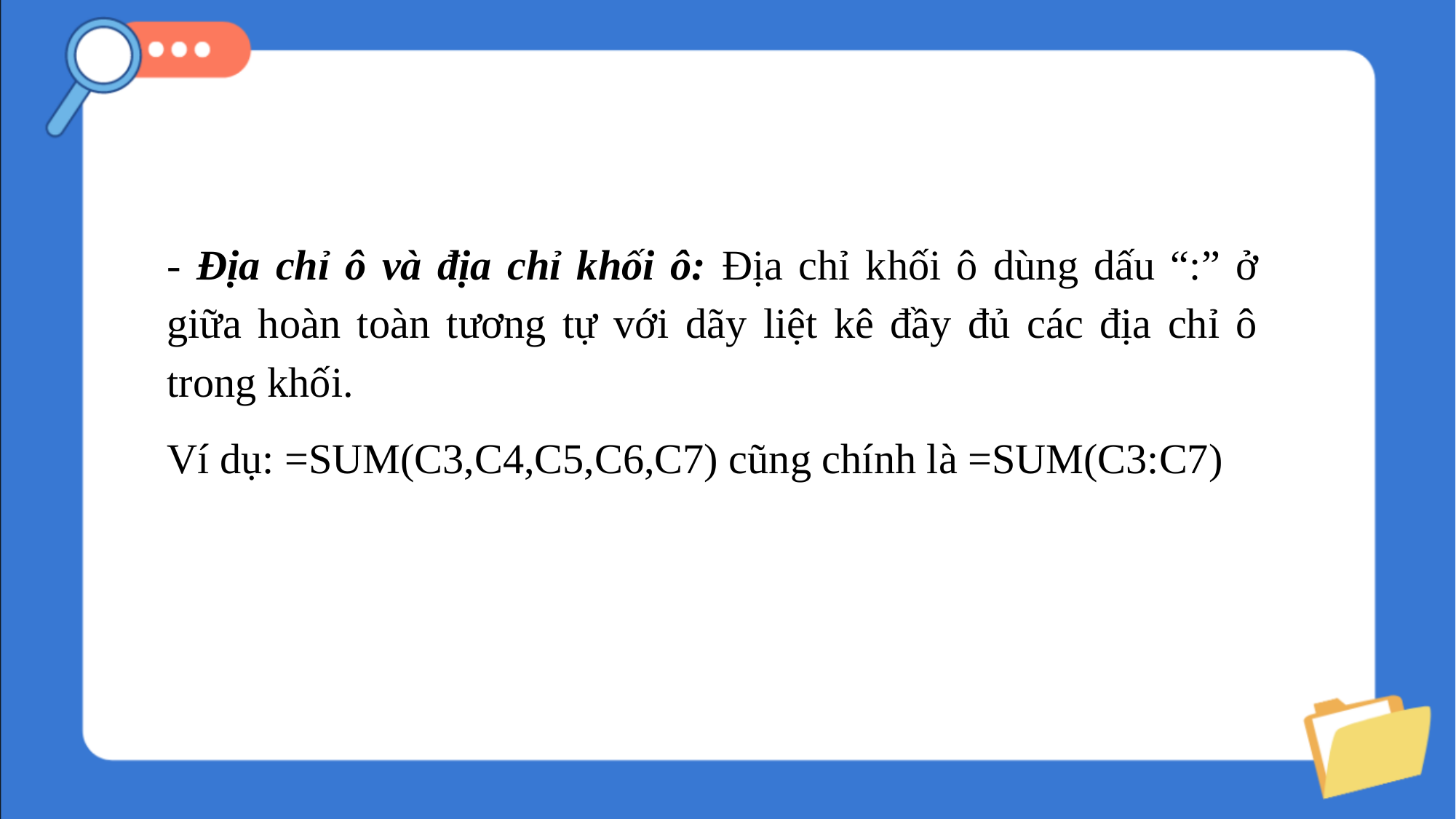

- Địa chỉ ô và địa chỉ khối ô: Địa chỉ khối ô dùng dấu “:” ở giữa hoàn toàn tương tự với dãy liệt kê đầy đủ các địa chỉ ô trong khối.
Ví dụ: =SUM(C3,C4,C5,C6,C7) cũng chính là =SUM(C3:C7)